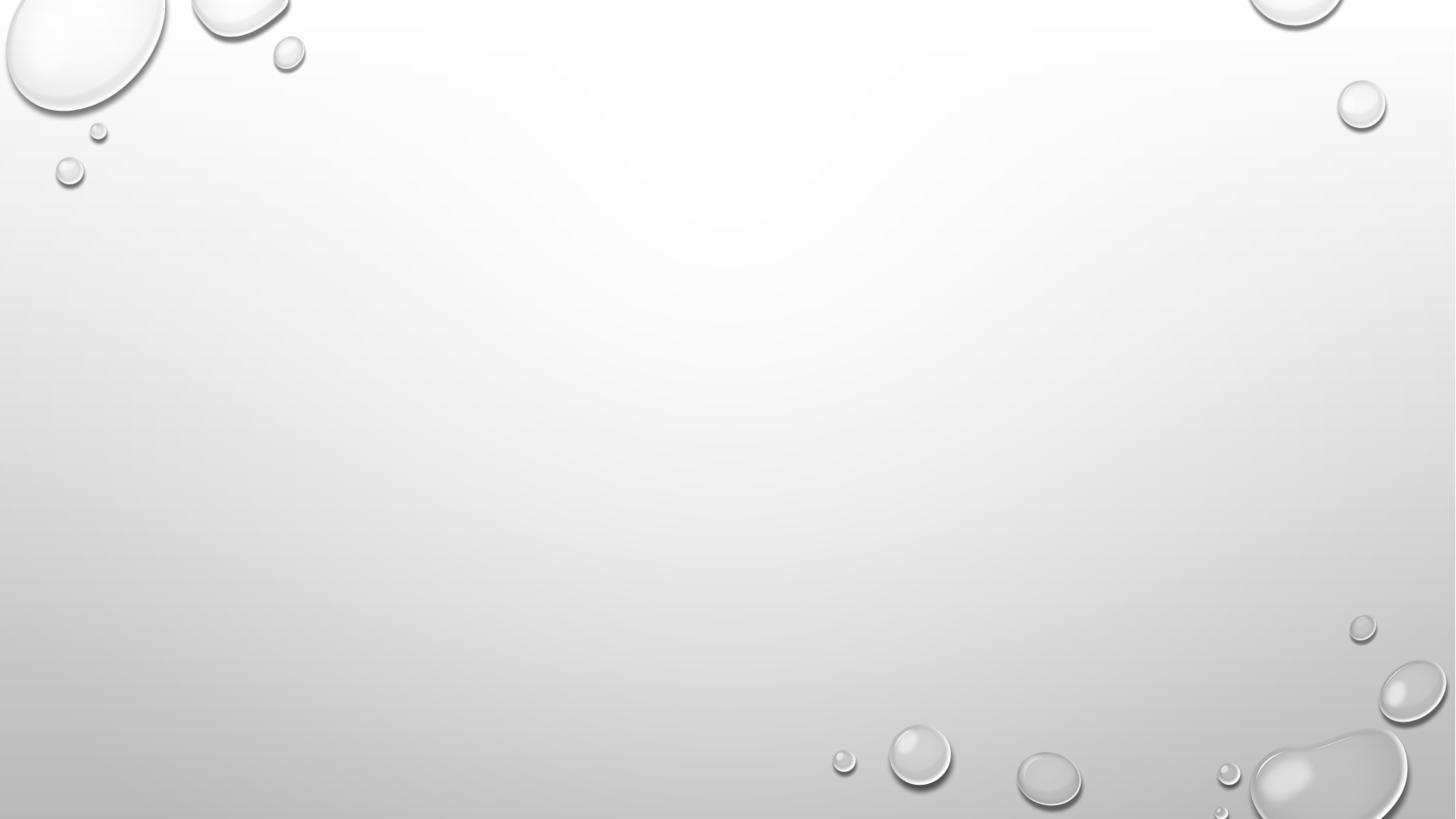

# Model Evaluation: =>Evaluate The Trained Model Using Appropriate Evaluation Metrics Such As Accuracy, Precision, And F1-score. =>Use Techniques Like Cross-validation To Ensure The Robustness Of The Model. Hyperparameter Tuning : Fine-tune The Hyperparameters Of The Chosen Model To Improve Its Performance. Model Deployment: Once Satisfied With The Model's Performance, Deploy It To Production. You Can Create A Simple Web Application Or API Using Frameworks Like Flask Or Fastapi To Serve The Model Predictions.